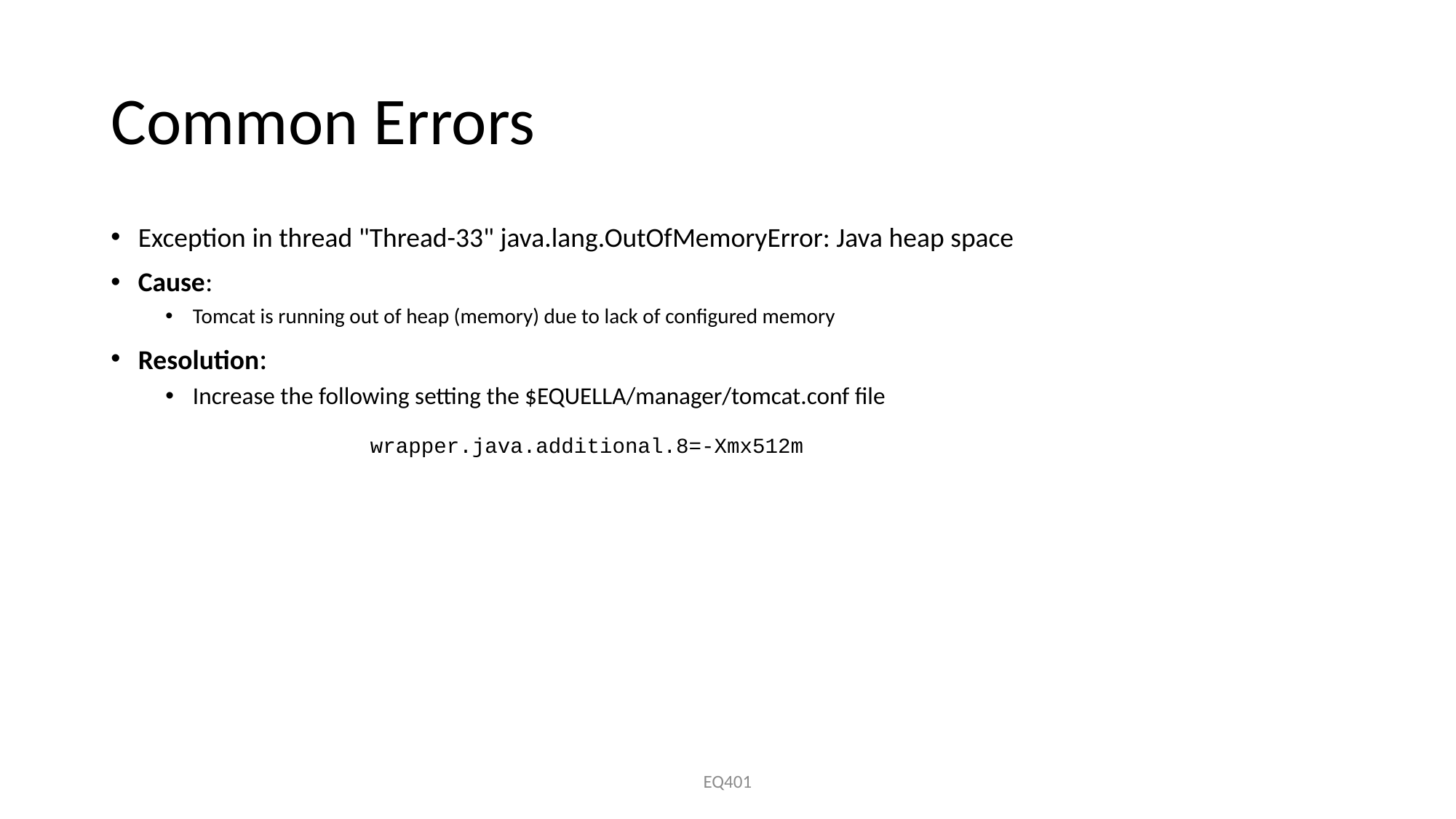

# Common Errors
Exception in thread "Thread-33" java.lang.OutOfMemoryError: Java heap space
Cause:
Tomcat is running out of heap (memory) due to lack of configured memory
Resolution:
Increase the following setting the $EQUELLA/manager/tomcat.conf file

wrapper.java.additional.8=-Xmx512m
EQ401